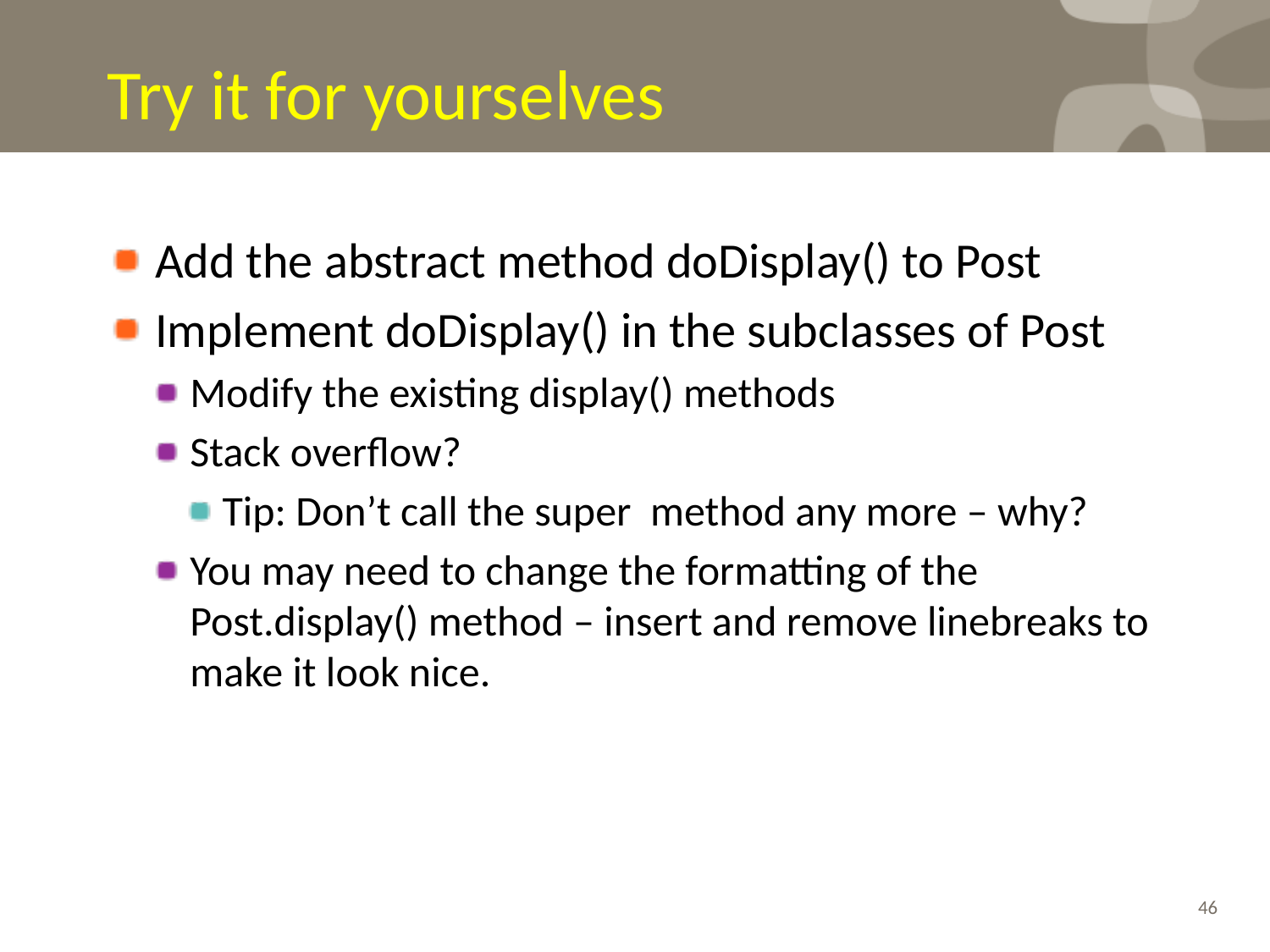

# Try it for yourselves
Add the abstract method doDisplay() to Post
Implement doDisplay() in the subclasses of Post
Modify the existing display() methods
Stack overflow?
Tip: Don’t call the super  method any more – why?
You may need to change the formatting of the Post.display() method – insert and remove linebreaks to make it look nice.
46